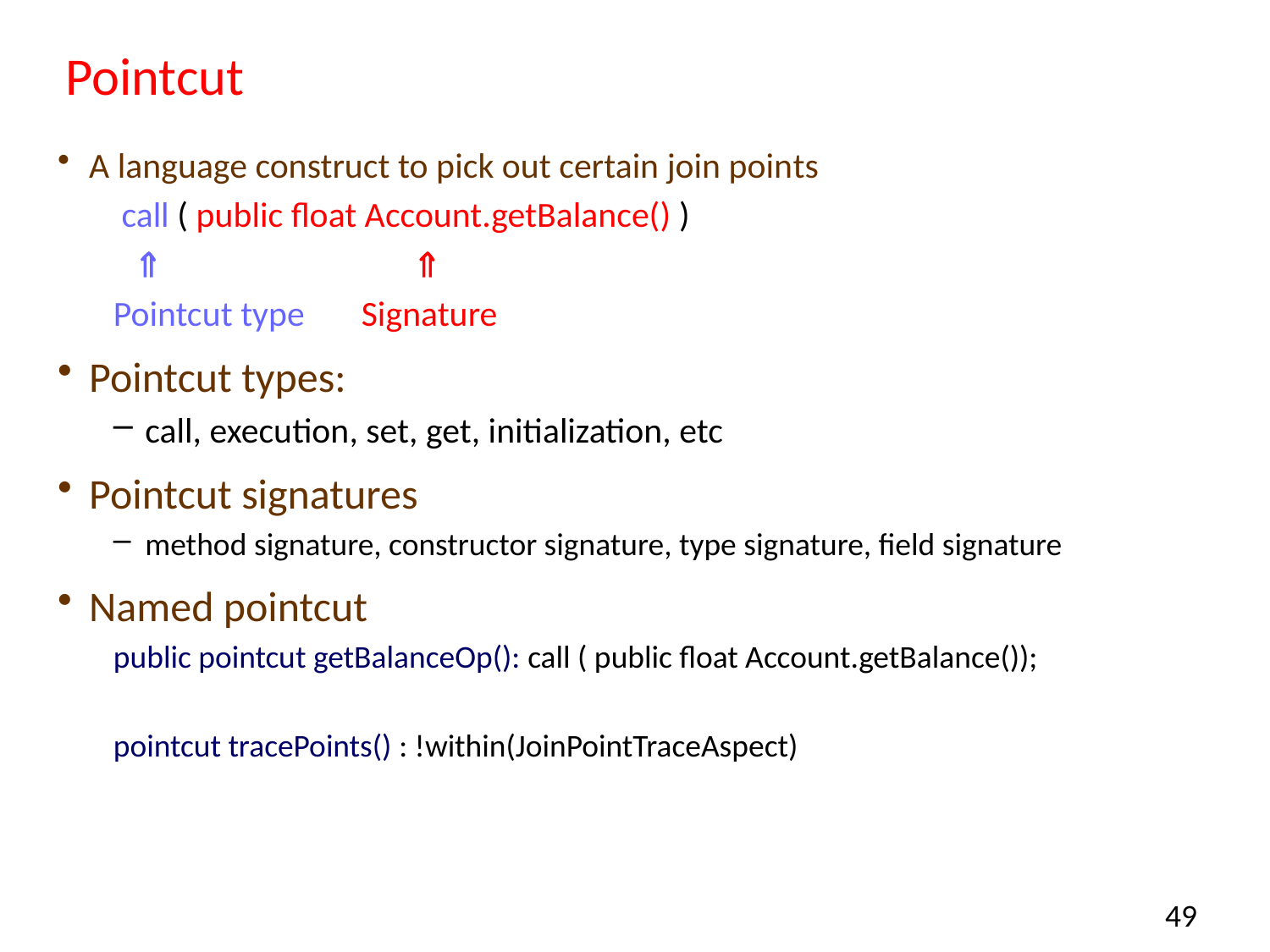

# Pointcut
A language construct to pick out certain join points
 call ( public float Account.getBalance() )
   ⇑                                ⇑
Pointcut type       Signature
Pointcut types:
call, execution, set, get, initialization, etc
Pointcut signatures
method signature, constructor signature, type signature, field signature
Named pointcut
public pointcut getBalanceOp(): call ( public float Account.getBalance());

pointcut tracePoints() : !within(JoinPointTraceAspect)
49